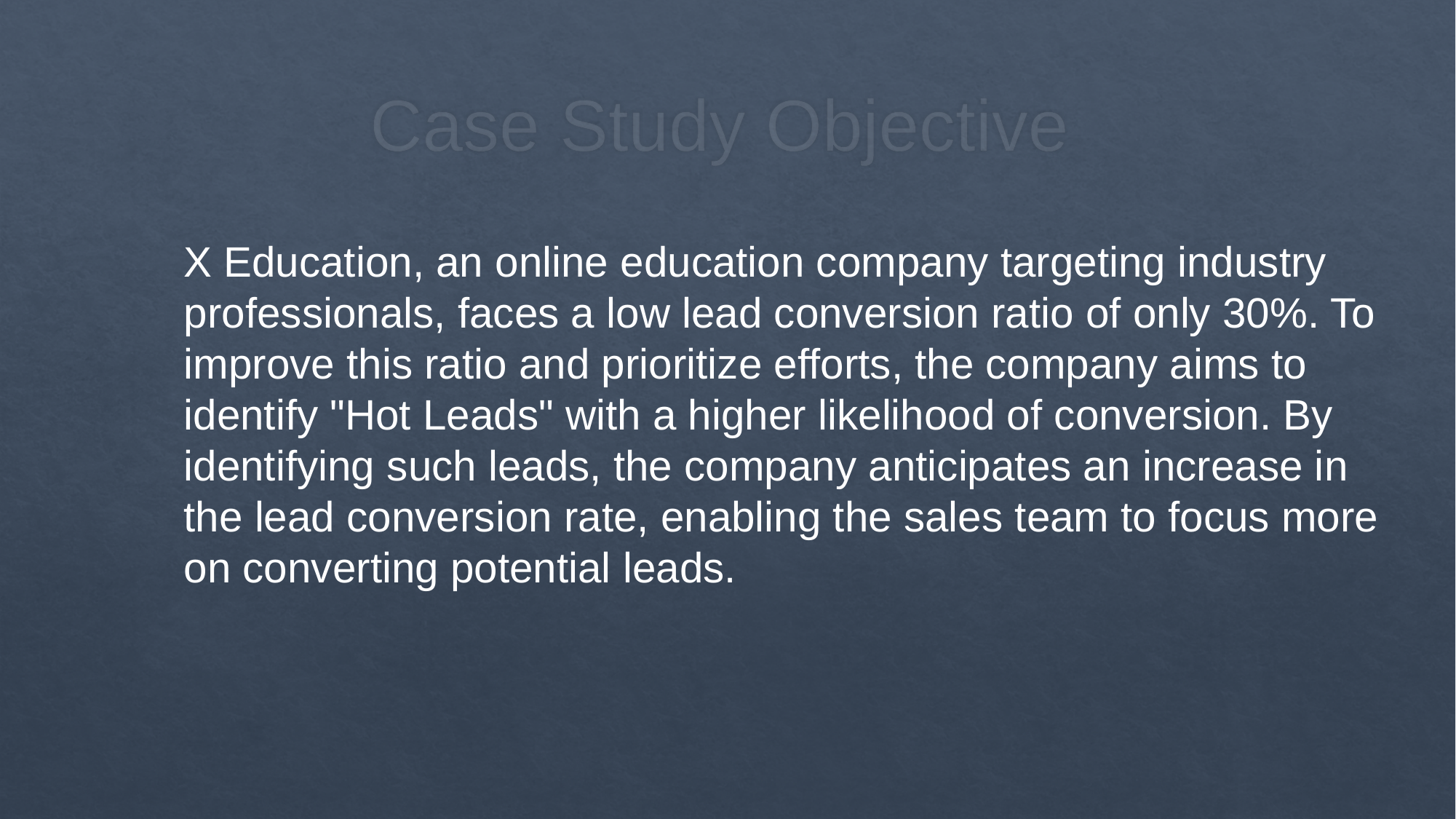

# Case Study Objective
X Education, an online education company targeting industry professionals, faces a low lead conversion ratio of only 30%. To improve this ratio and prioritize efforts, the company aims to identify "Hot Leads" with a higher likelihood of conversion. By identifying such leads, the company anticipates an increase in the lead conversion rate, enabling the sales team to focus more on converting potential leads.